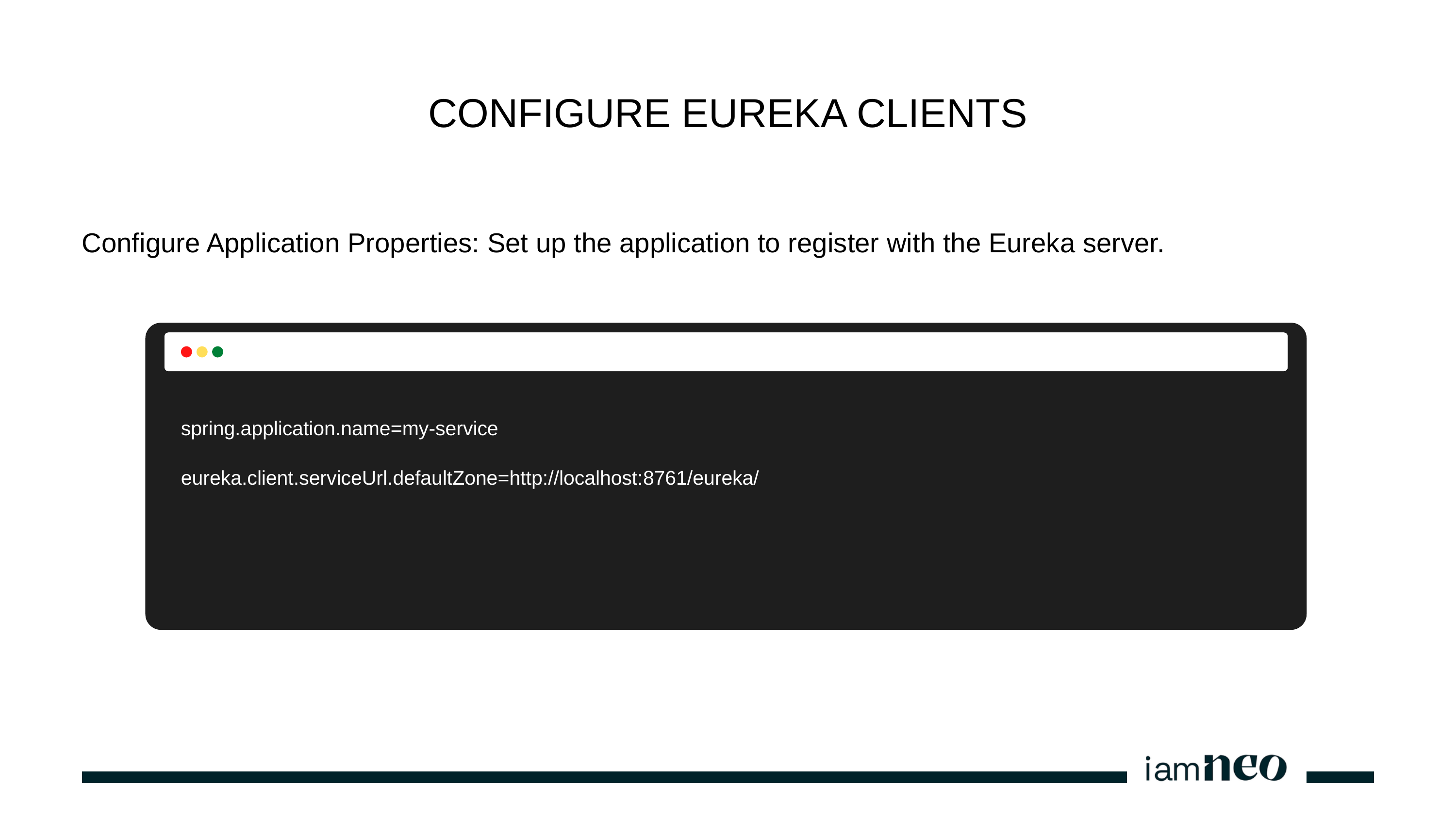

CONFIGURE EUREKA CLIENTS
Configure Application Properties: Set up the application to register with the Eureka server.

spring.application.name=my-service
eureka.client.serviceUrl.defaultZone=http://localhost:8761/eureka/